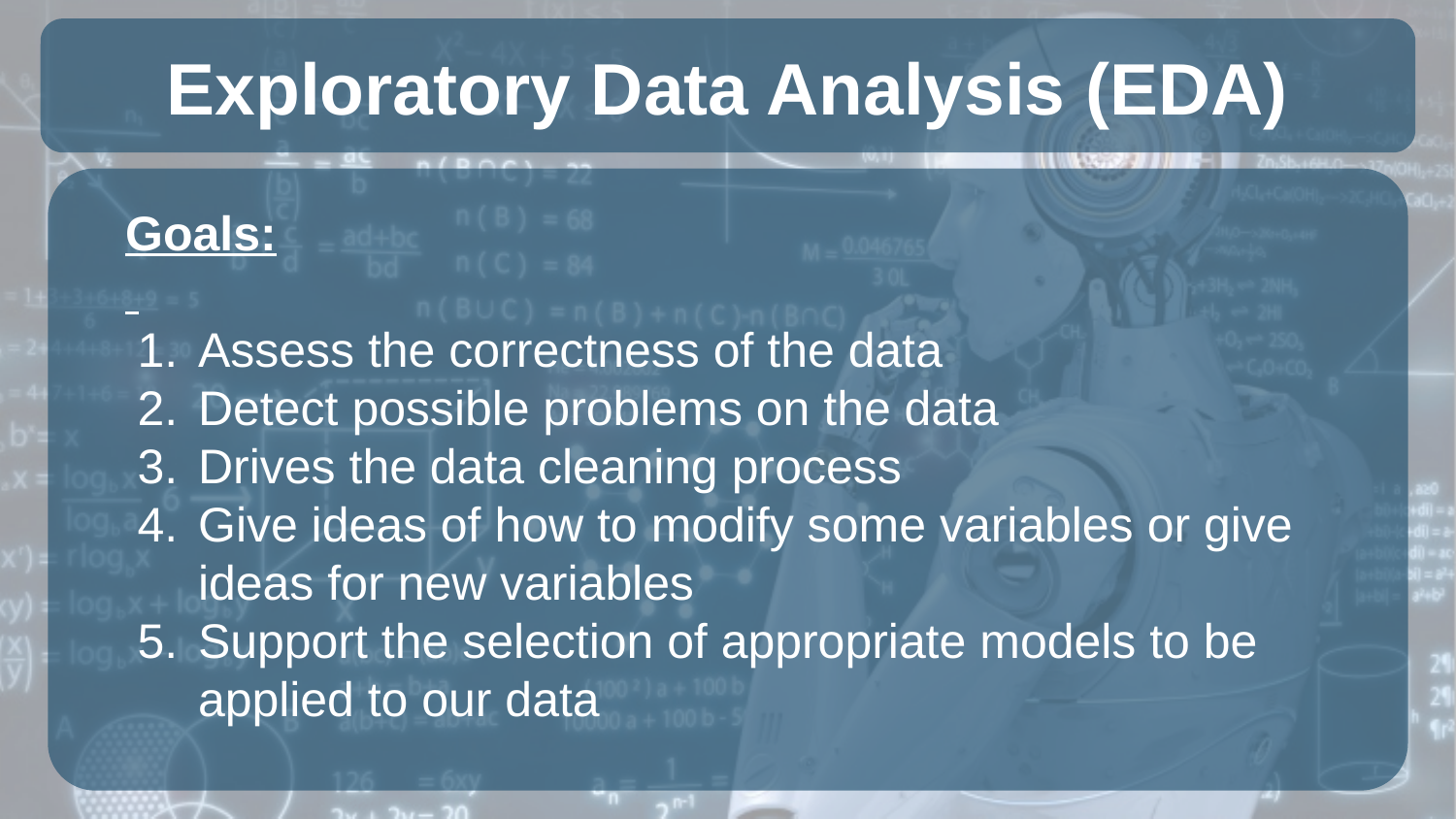

# Exploratory Data Analysis (EDA)
Goals:

Assess the correctness of the data
Detect possible problems on the data
Drives the data cleaning process
Give ideas of how to modify some variables or give ideas for new variables
Support the selection of appropriate models to be applied to our data